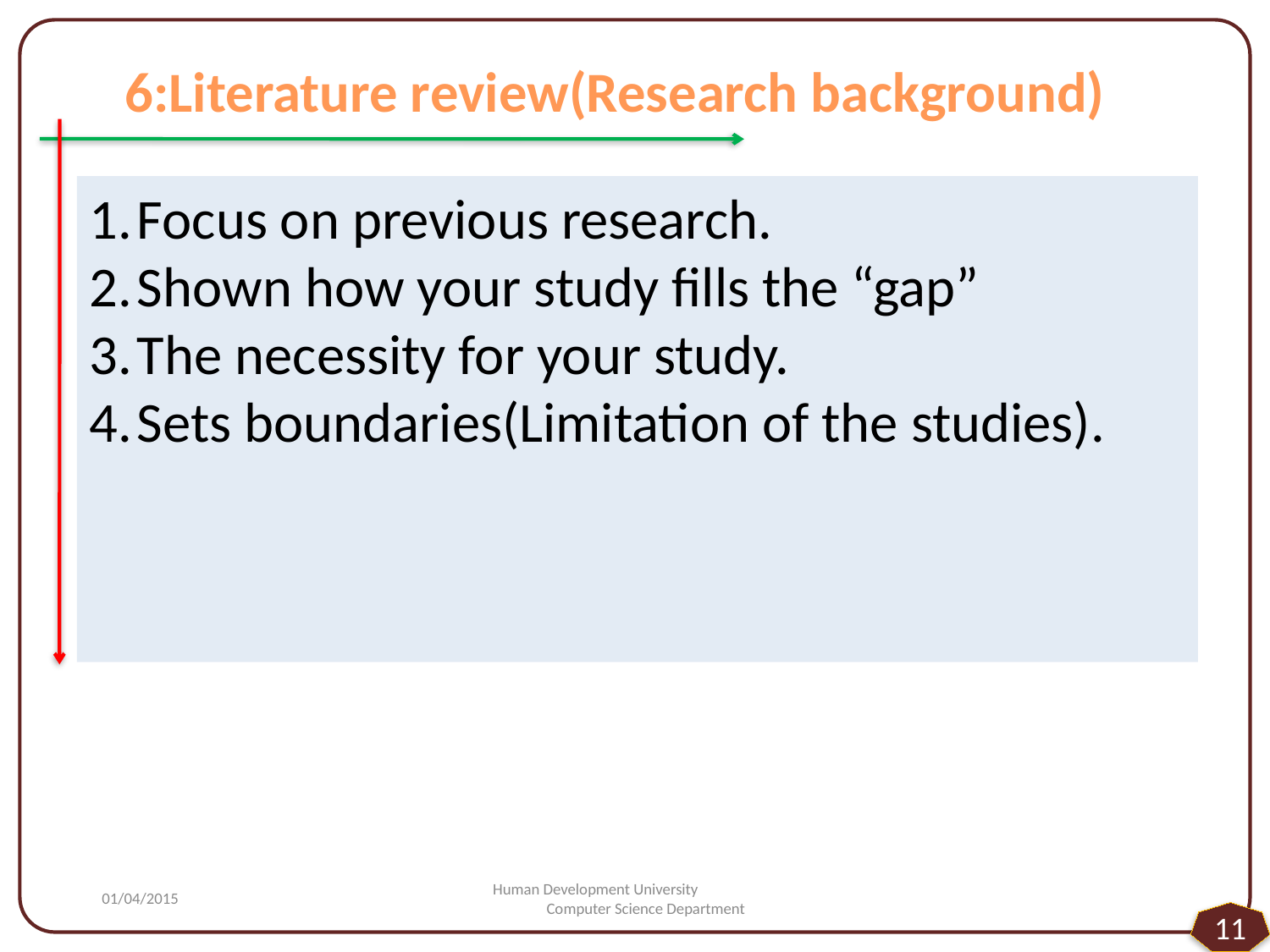

6:Literature review(Research background)
Focus on previous research.
Shown how your study fills the “gap”
The necessity for your study.
Sets boundaries(Limitation of the studies).

#

01/04/2015
Human Development University                              Computer Science Department
11